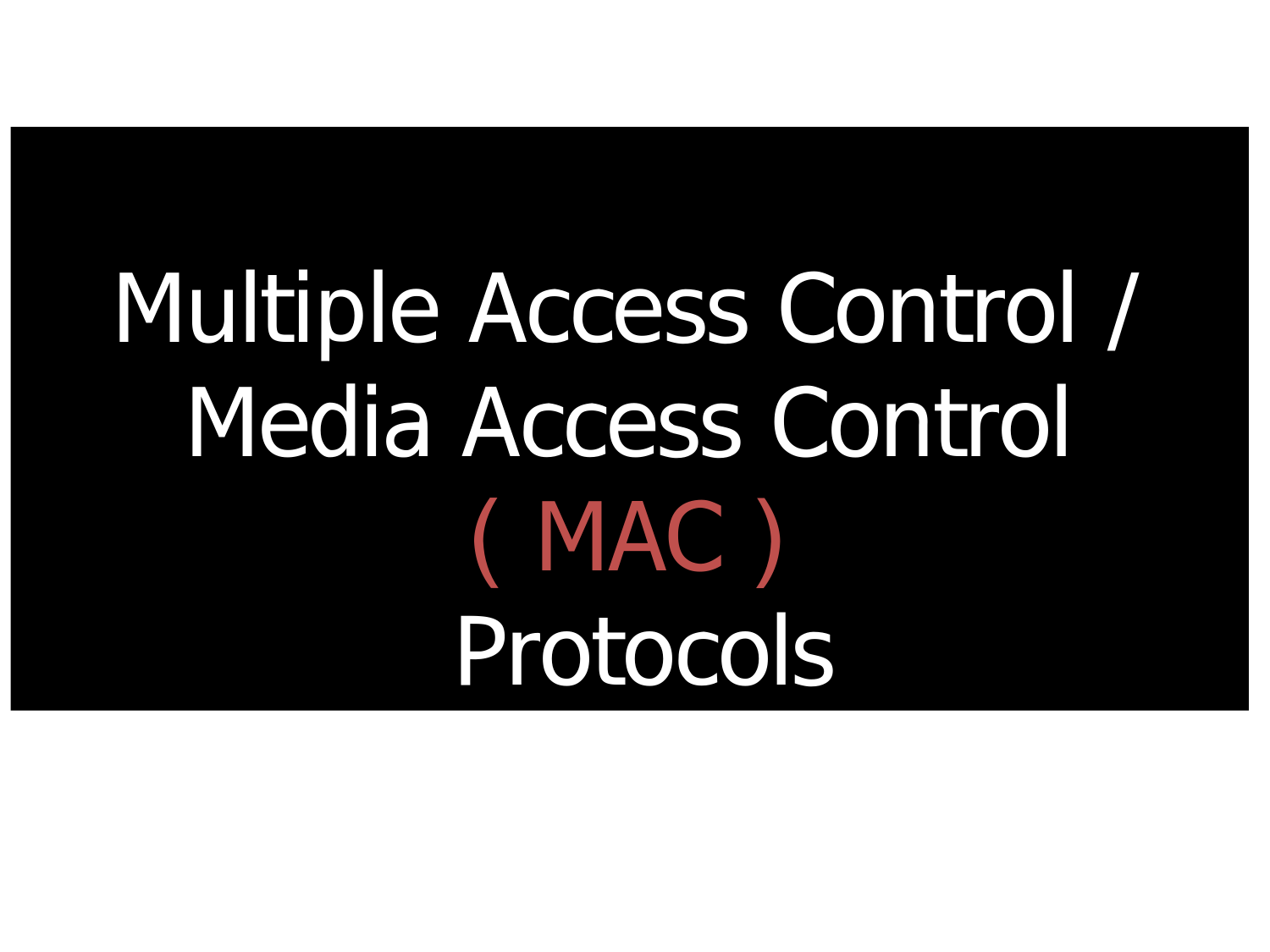

Multiple Access Control /
Media Access Control
( MAC )
 Protocols